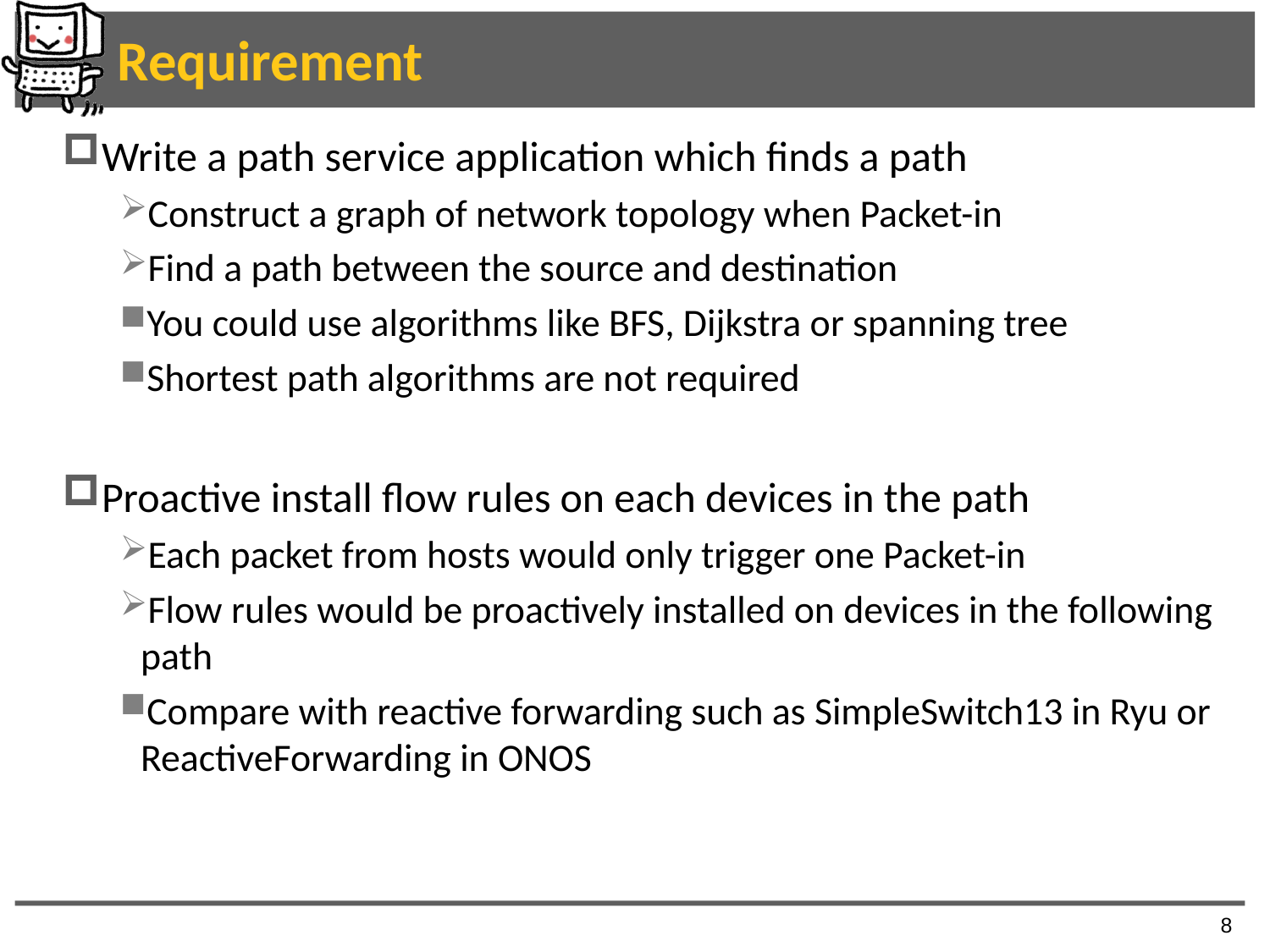

# Requirement
Write a path service application which finds a path
Construct a graph of network topology when Packet-in
Find a path between the source and destination
You could use algorithms like BFS, Dijkstra or spanning tree
Shortest path algorithms are not required

Proactive install flow rules on each devices in the path
Each packet from hosts would only trigger one Packet-in
Flow rules would be proactively installed on devices in the following path
Compare with reactive forwarding such as SimpleSwitch13 in Ryu or ReactiveForwarding in ONOS

8